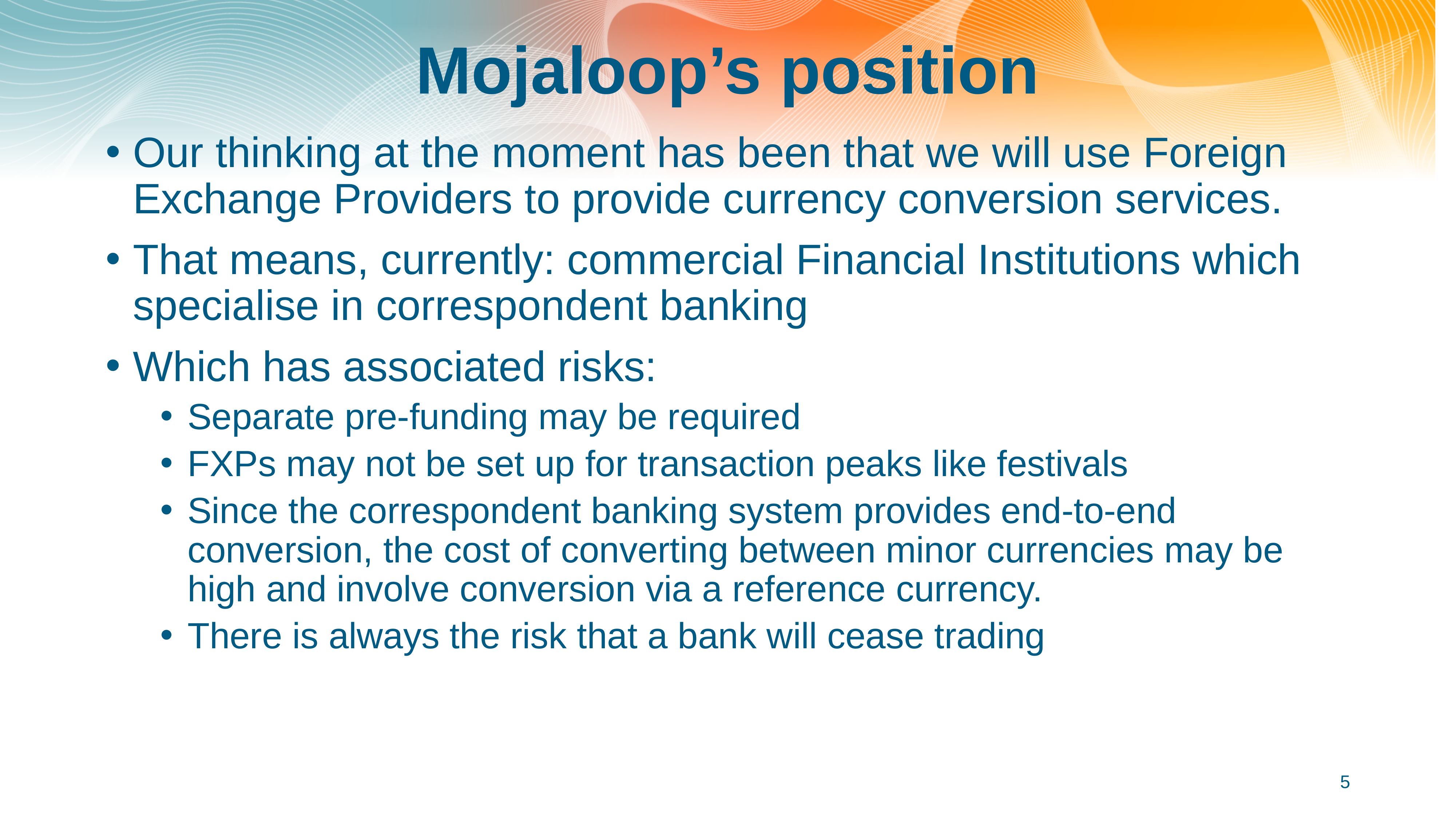

# Mojaloop’s position
Our thinking at the moment has been that we will use Foreign Exchange Providers to provide currency conversion services.
That means, currently: commercial Financial Institutions which specialise in correspondent banking
Which has associated risks:
Separate pre-funding may be required
FXPs may not be set up for transaction peaks like festivals
Since the correspondent banking system provides end-to-end conversion, the cost of converting between minor currencies may be high and involve conversion via a reference currency.
There is always the risk that a bank will cease trading
5